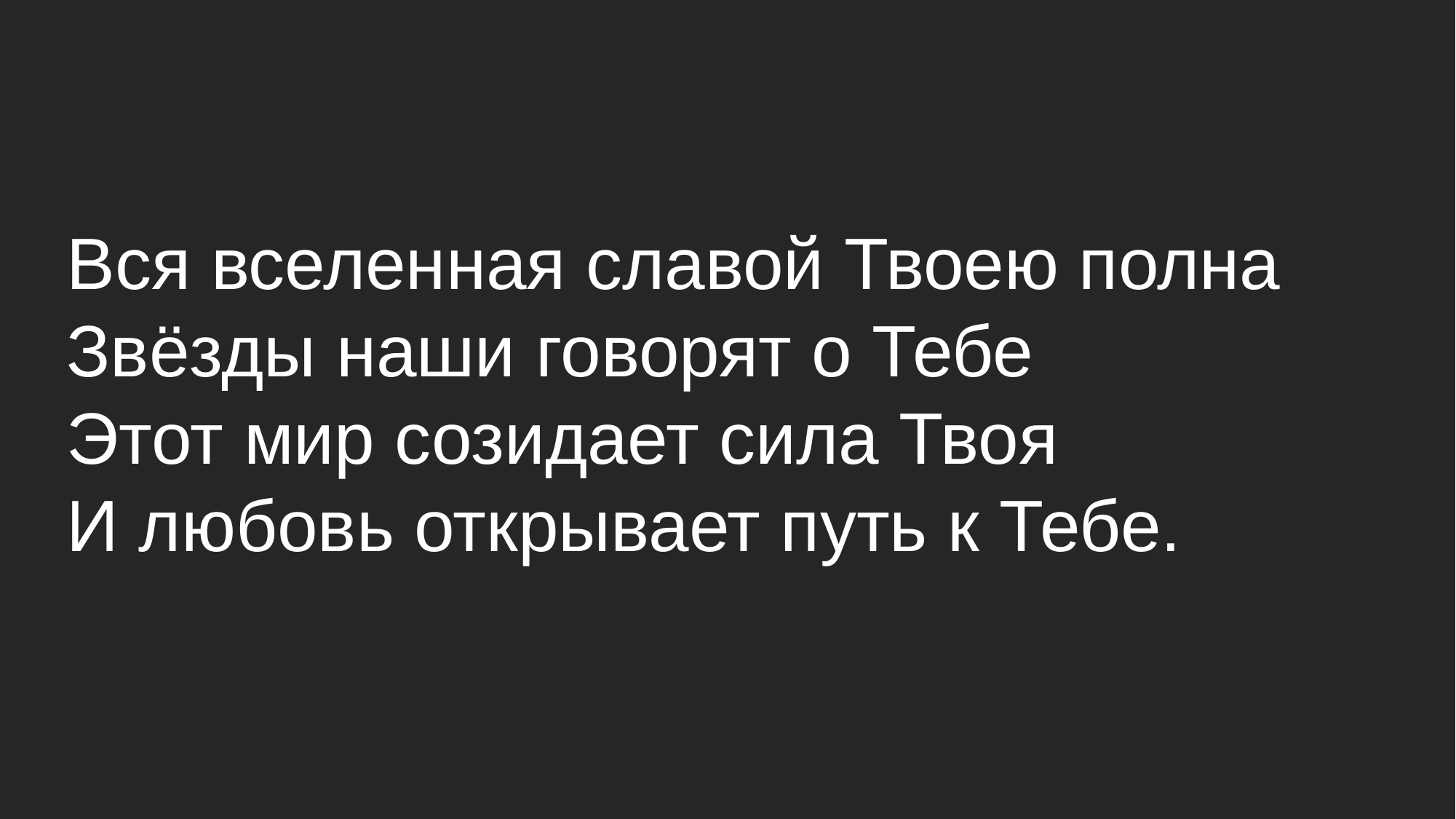

Вся вселенная славой Твоею полна
Звёзды наши говорят о Тебе
Этот мир созидает сила Твоя
И любовь открывает путь к Тебе.